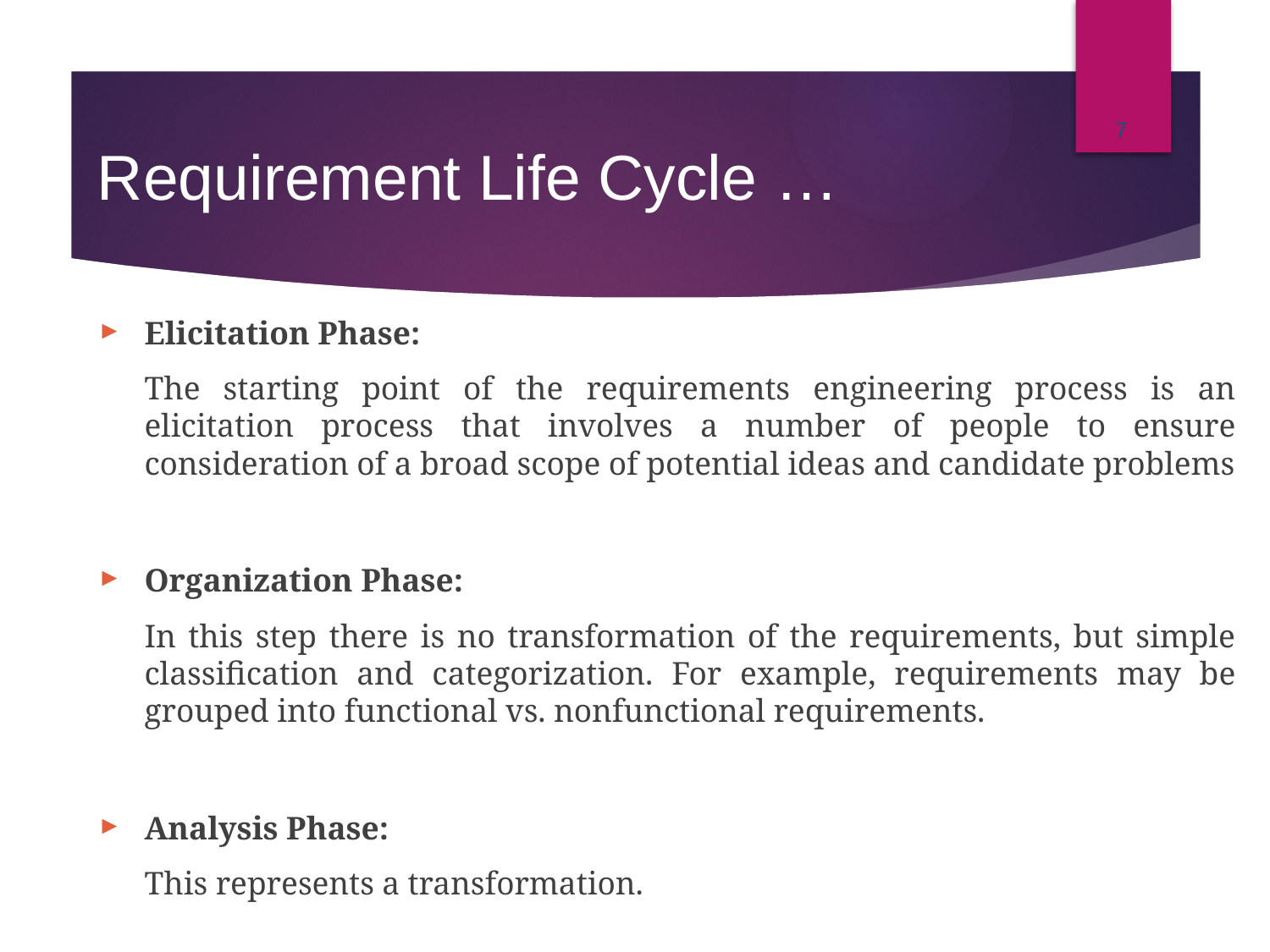

7
# Requirement Life Cycle …
Elicitation Phase:
The starting point of the requirements engineering process is an elicitation process that involves a number of people to ensure consideration of a broad scope of potential ideas and candidate problems

Organization Phase:
In this step there is no transformation of the requirements, but simple classification and categorization. For example, requirements may be grouped into functional vs. nonfunctional requirements.

Analysis Phase:
This represents a transformation.